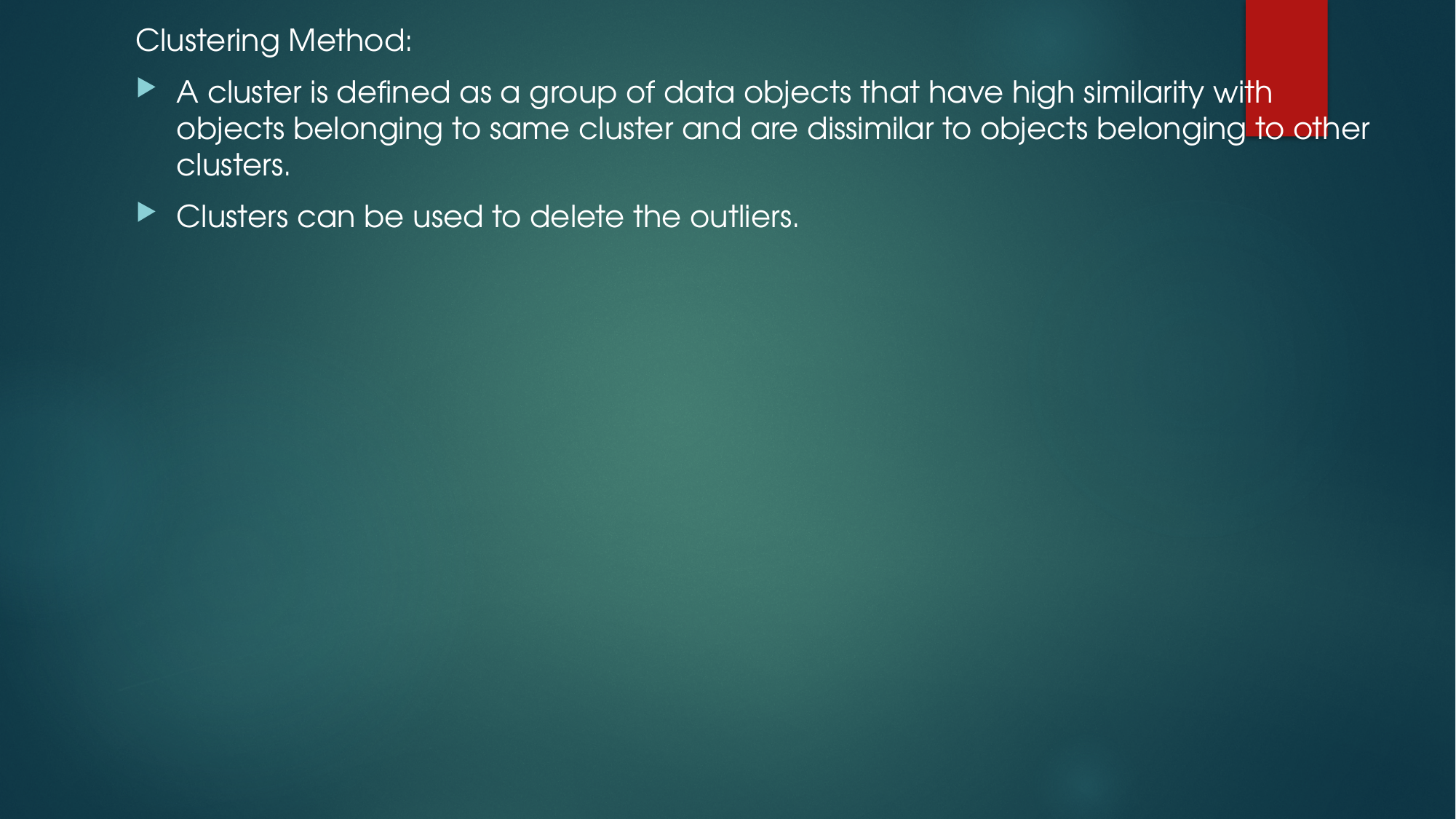

Clustering Method:
A cluster is defined as a group of data objects that have high similarity with objects belonging to same cluster and are dissimilar to objects belonging to other clusters.
Clusters can be used to delete the outliers.